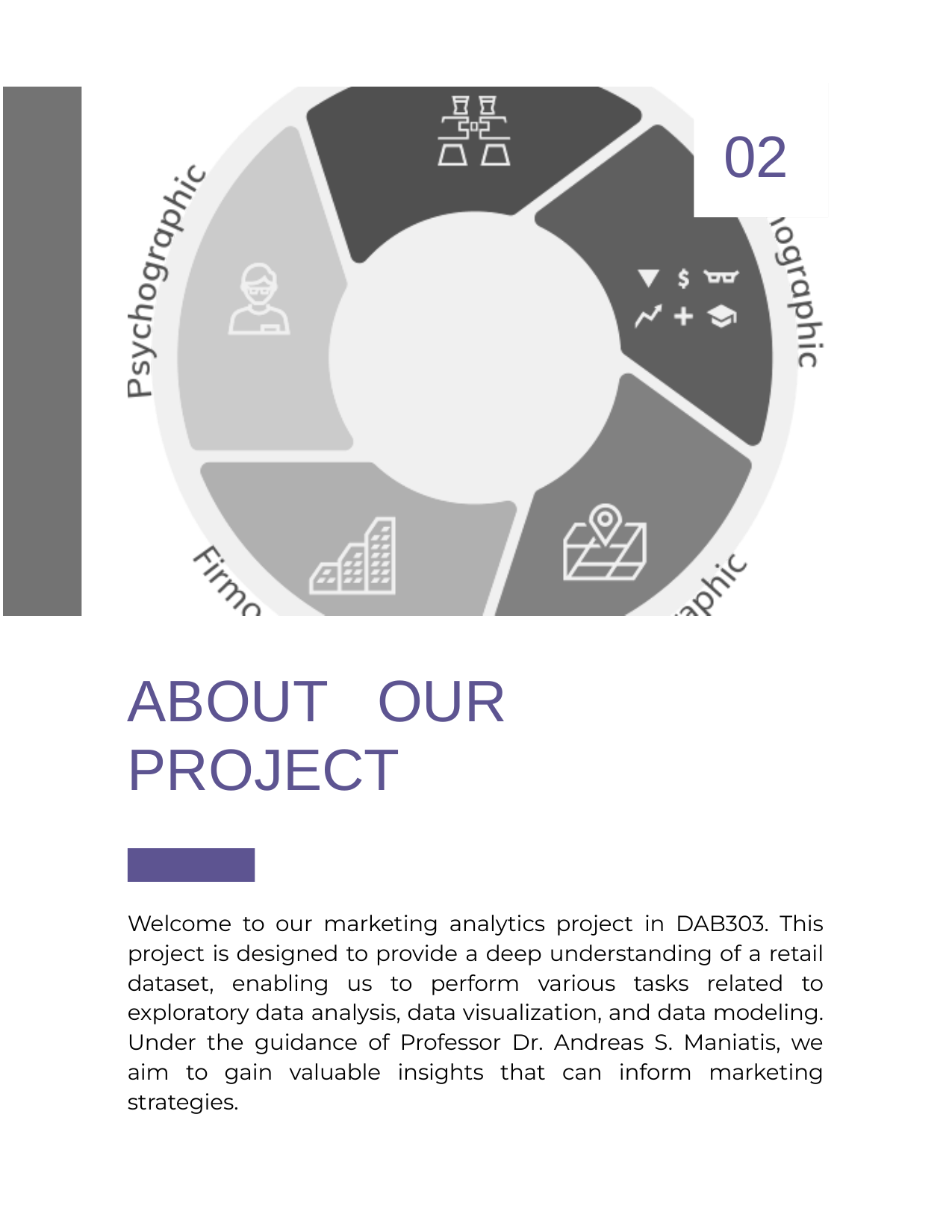

02
ABOUT OUR PROJECT

Welcome to our marketing analytics project in DAB303. This project is designed to provide a deep understanding of a retail dataset, enabling us to perform various tasks related to exploratory data analysis, data visualization, and data modeling. Under the guidance of Professor Dr. Andreas S. Maniatis, we aim to gain valuable insights that can inform marketing strategies.